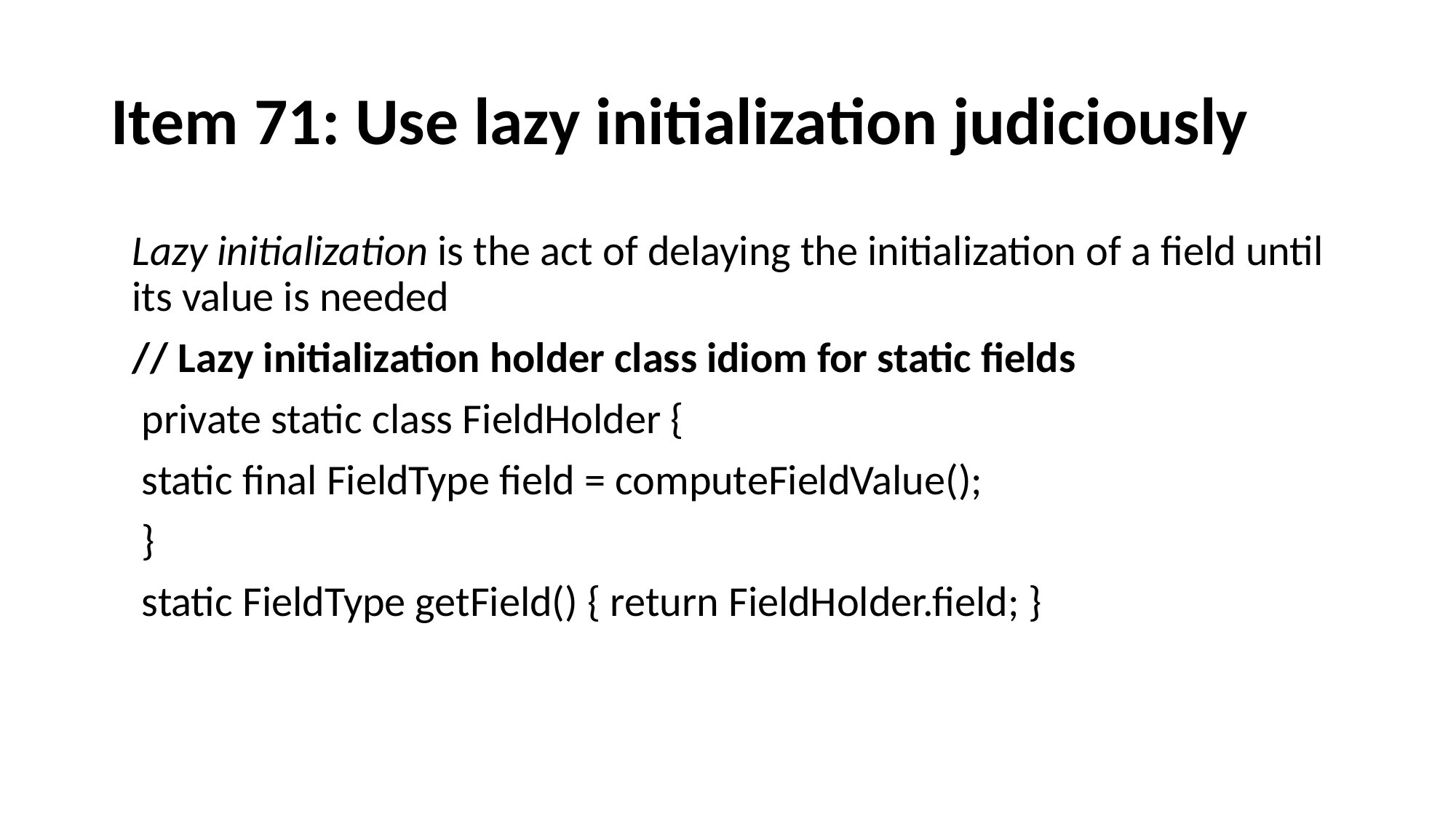

# Item 71: Use lazy initialization judiciously
Lazy initialization is the act of delaying the initialization of a field until its value is needed
// Lazy initialization holder class idiom for static fields
 private static class FieldHolder {
 static final FieldType field = computeFieldValue();
 }
 static FieldType getField() { return FieldHolder.field; }